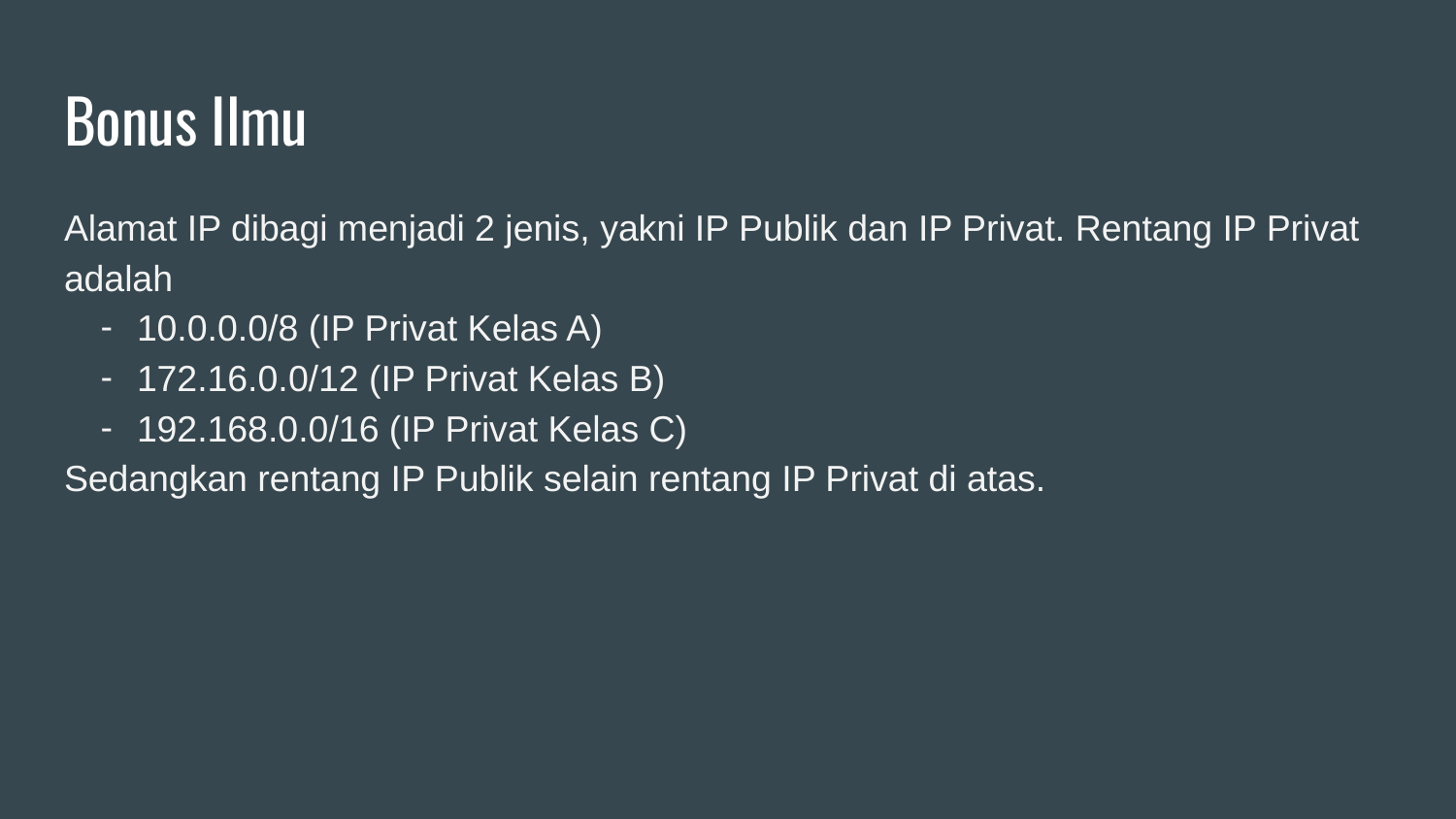

# Bonus Ilmu
Alamat IP dibagi menjadi 2 jenis, yakni IP Publik dan IP Privat. Rentang IP Privat adalah
10.0.0.0/8 (IP Privat Kelas A)
172.16.0.0/12 (IP Privat Kelas B)
192.168.0.0/16 (IP Privat Kelas C)
Sedangkan rentang IP Publik selain rentang IP Privat di atas.